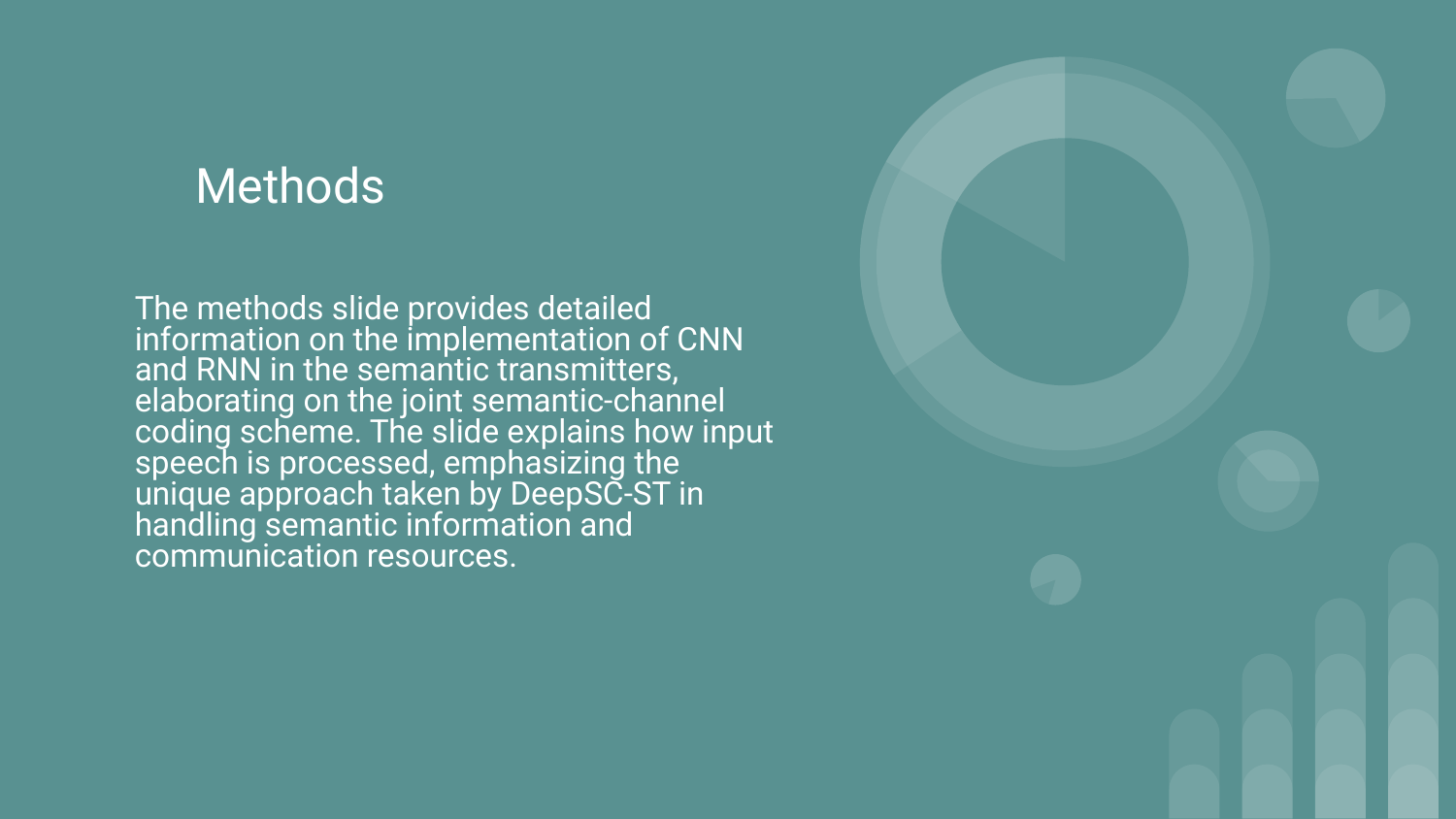

Methods
The methods slide provides detailed information on the implementation of CNN and RNN in the semantic transmitters, elaborating on the joint semantic-channel coding scheme. The slide explains how input speech is processed, emphasizing the unique approach taken by DeepSC-ST in handling semantic information and communication resources.